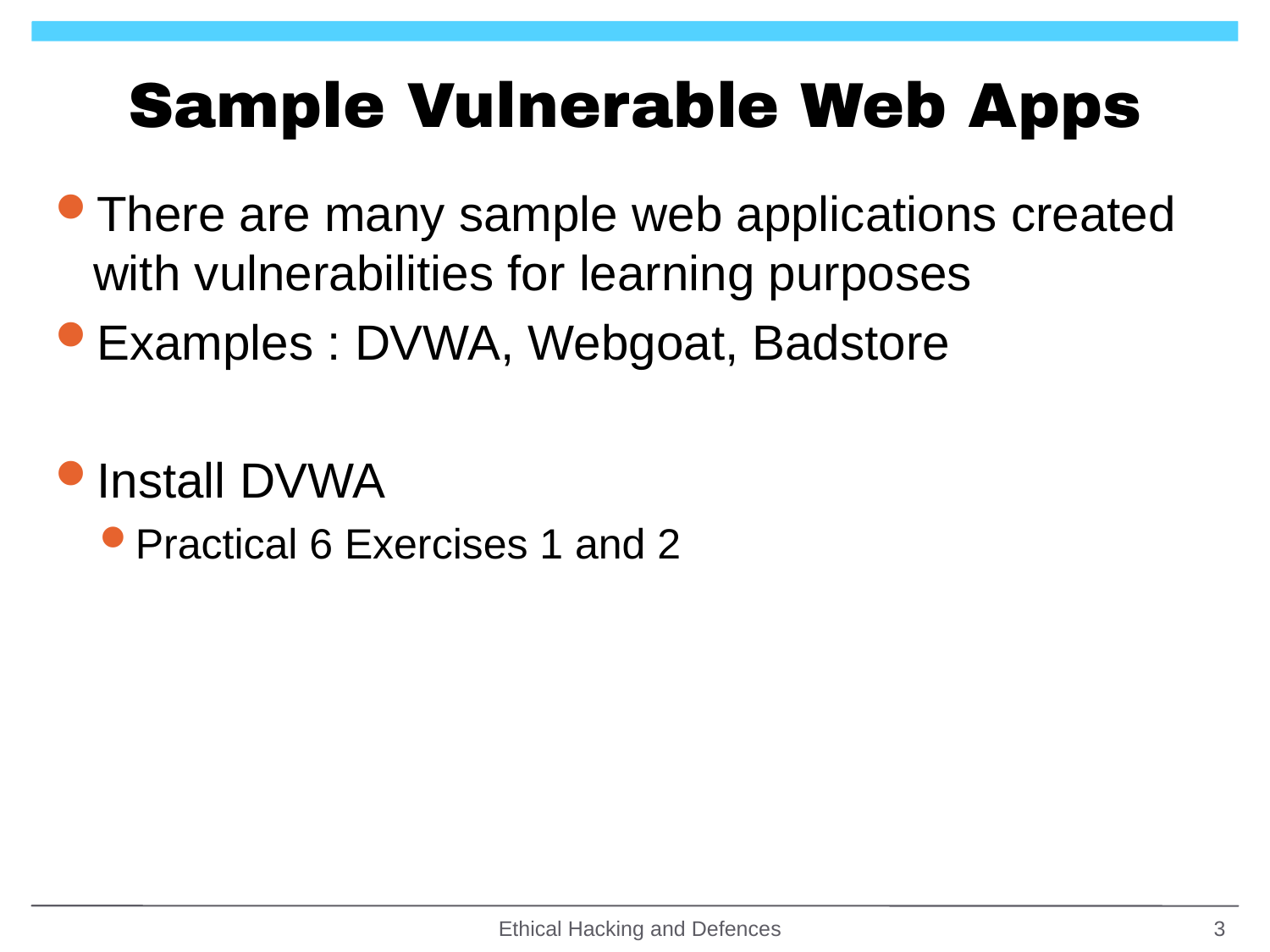

# Sample Vulnerable Web Apps
There are many sample web applications created with vulnerabilities for learning purposes
Examples : DVWA, Webgoat, Badstore

Install DVWA
Practical 6 Exercises 1 and 2
Ethical Hacking and Defences
3